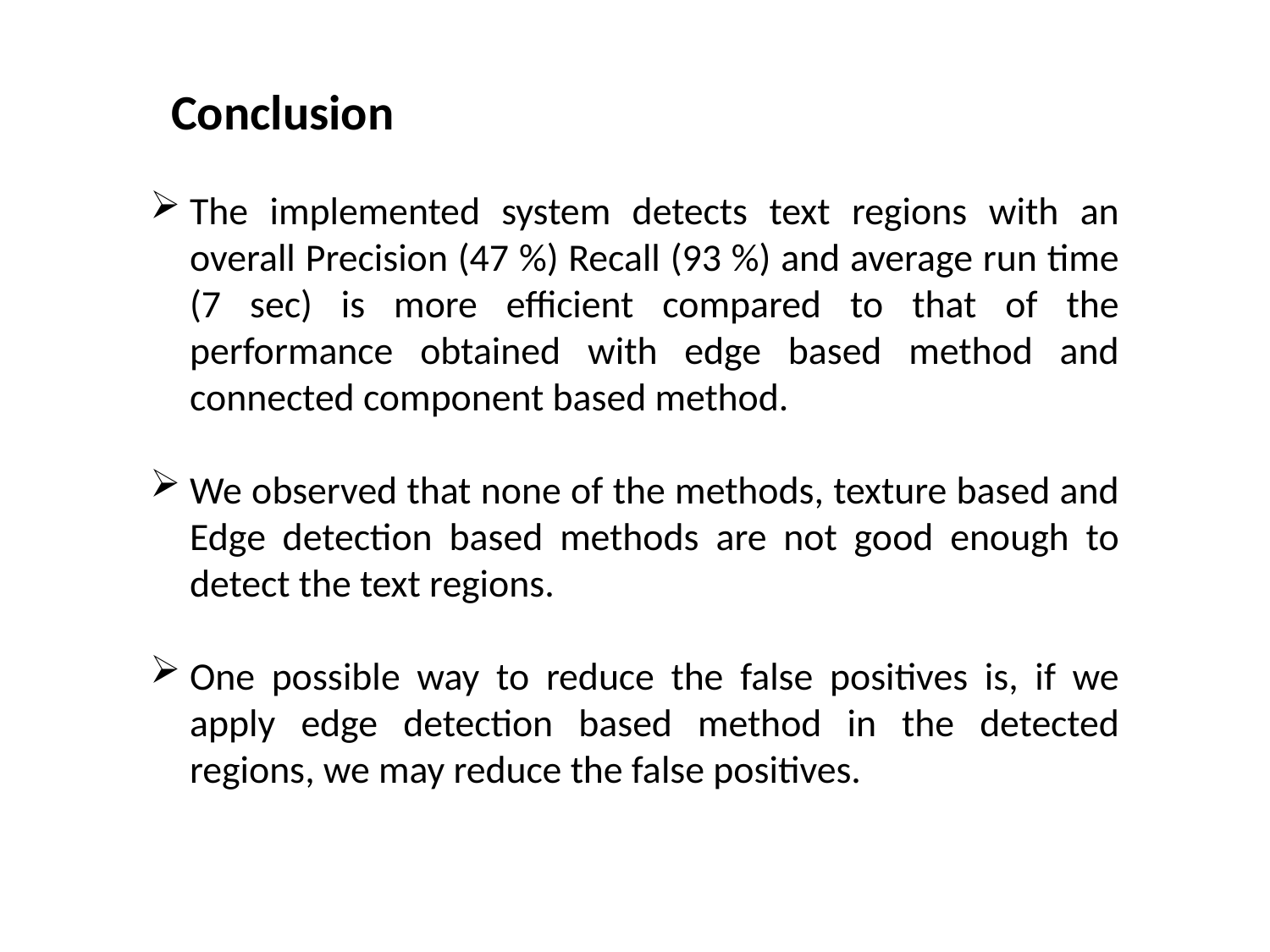

Conclusion
The implemented system detects text regions with an overall Precision (47 %) Recall (93 %) and average run time (7 sec) is more efficient compared to that of the performance obtained with edge based method and connected component based method.

We observed that none of the methods, texture based and Edge detection based methods are not good enough to detect the text regions.

One possible way to reduce the false positives is, if we apply edge detection based method in the detected regions, we may reduce the false positives.